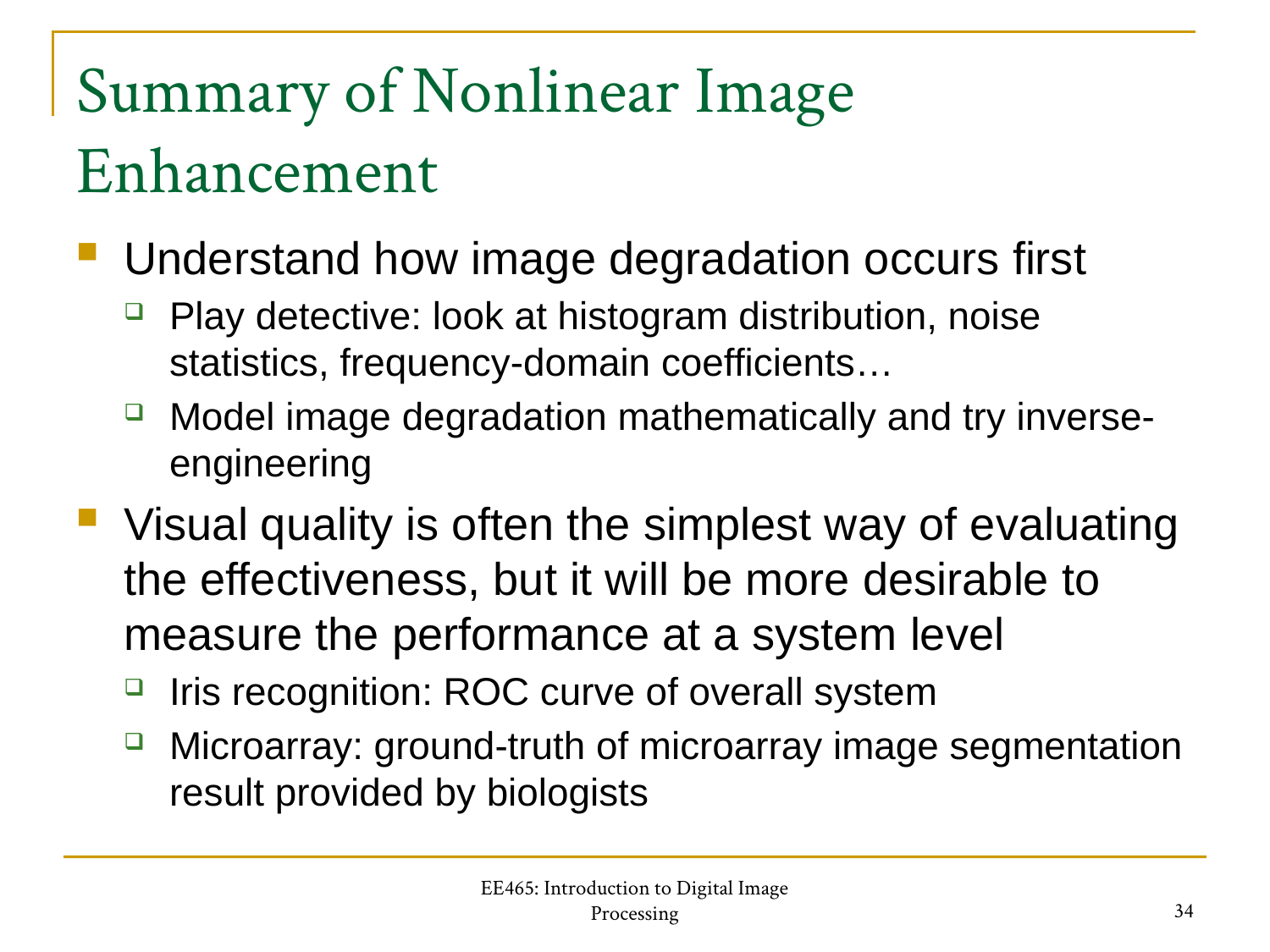

# Summary of Nonlinear Image Enhancement
Understand how image degradation occurs first
Play detective: look at histogram distribution, noise statistics, frequency-domain coefficients…
Model image degradation mathematically and try inverse-engineering
Visual quality is often the simplest way of evaluating the effectiveness, but it will be more desirable to measure the performance at a system level
Iris recognition: ROC curve of overall system
Microarray: ground-truth of microarray image segmentation result provided by biologists
34
EE465: Introduction to Digital Image Processing